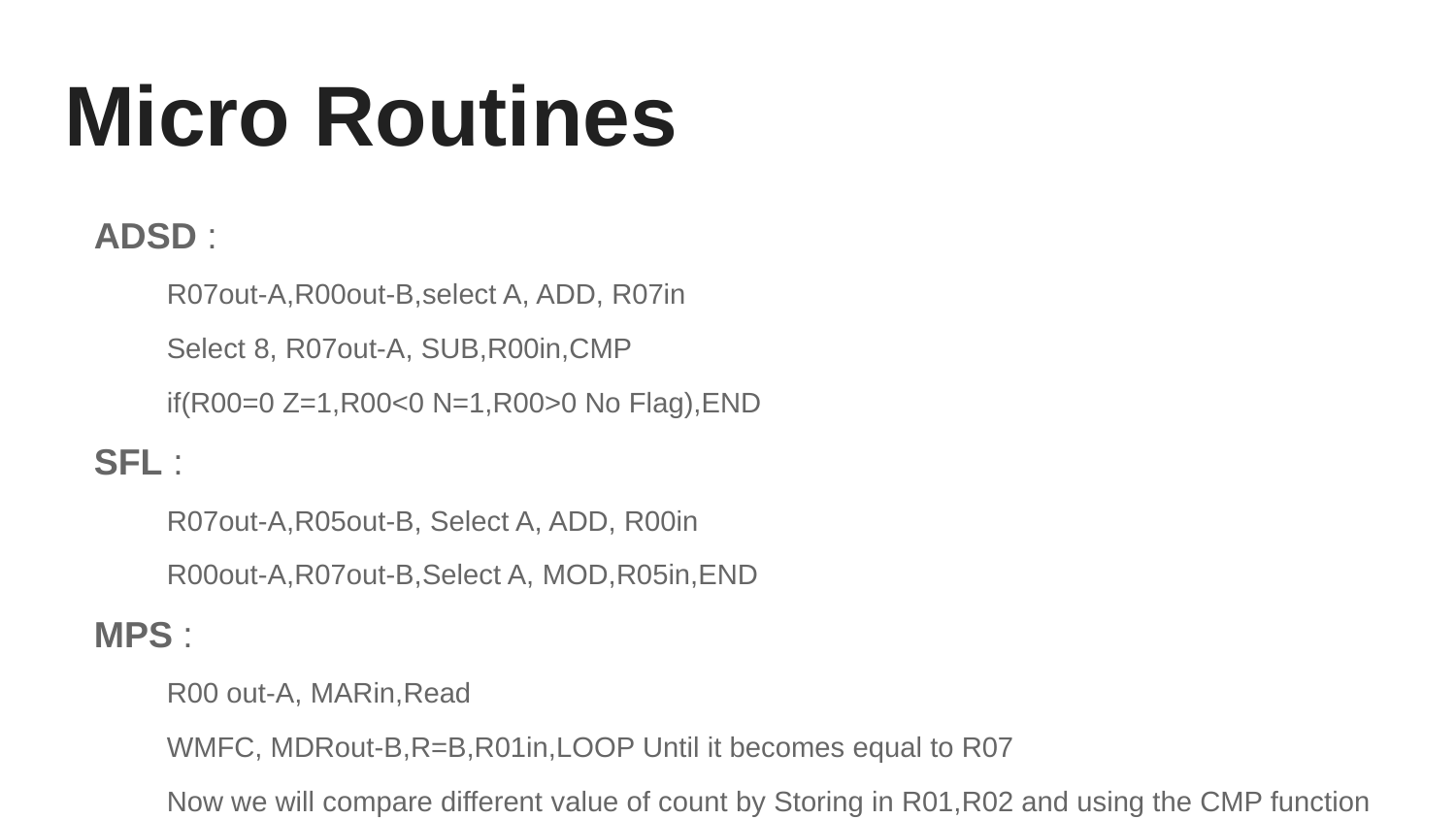

# Micro Routines
ADSD :
R07out-A,R00out-B,select A, ADD, R07in
Select 8, R07out-A, SUB,R00in,CMP
if(R00=0 Z=1,R00<0 N=1,R00>0 No Flag),END
SFL :
R07out-A,R05out-B, Select A, ADD, R00in
R00out-A,R07out-B,Select A, MOD,R05in,END
MPS :
R00 out-A, MARin,Read
WMFC, MDRout-B,R=B,R01in,LOOP Until it becomes equal to R07
Now we will compare different value of count by Storing in R01,R02 and using the CMP function and store the maximum among them in R00.